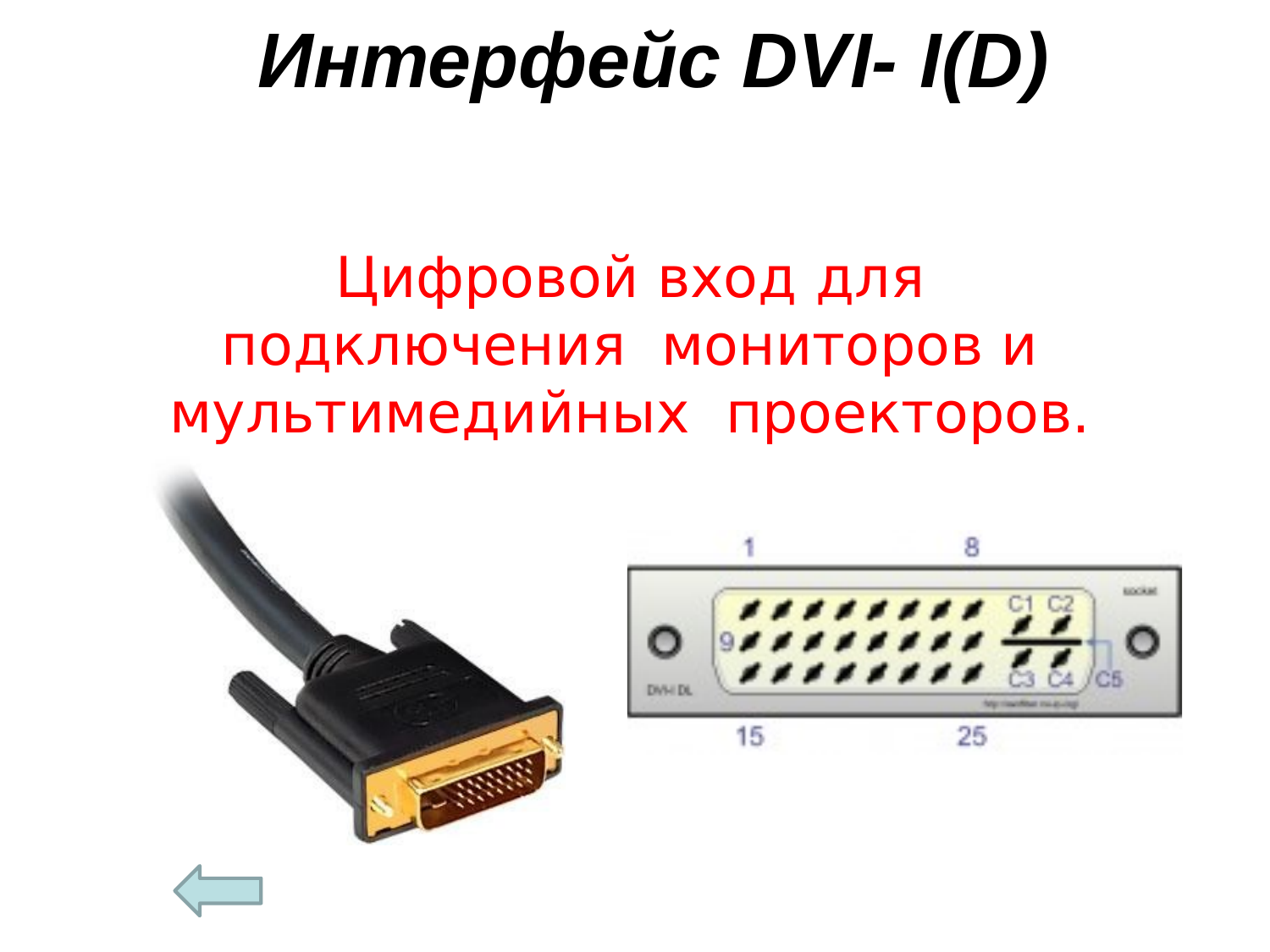

# Интерфейс DVI- I(D)
Цифровой вход для подключения  мониторов и мультимедийных  проекторов.